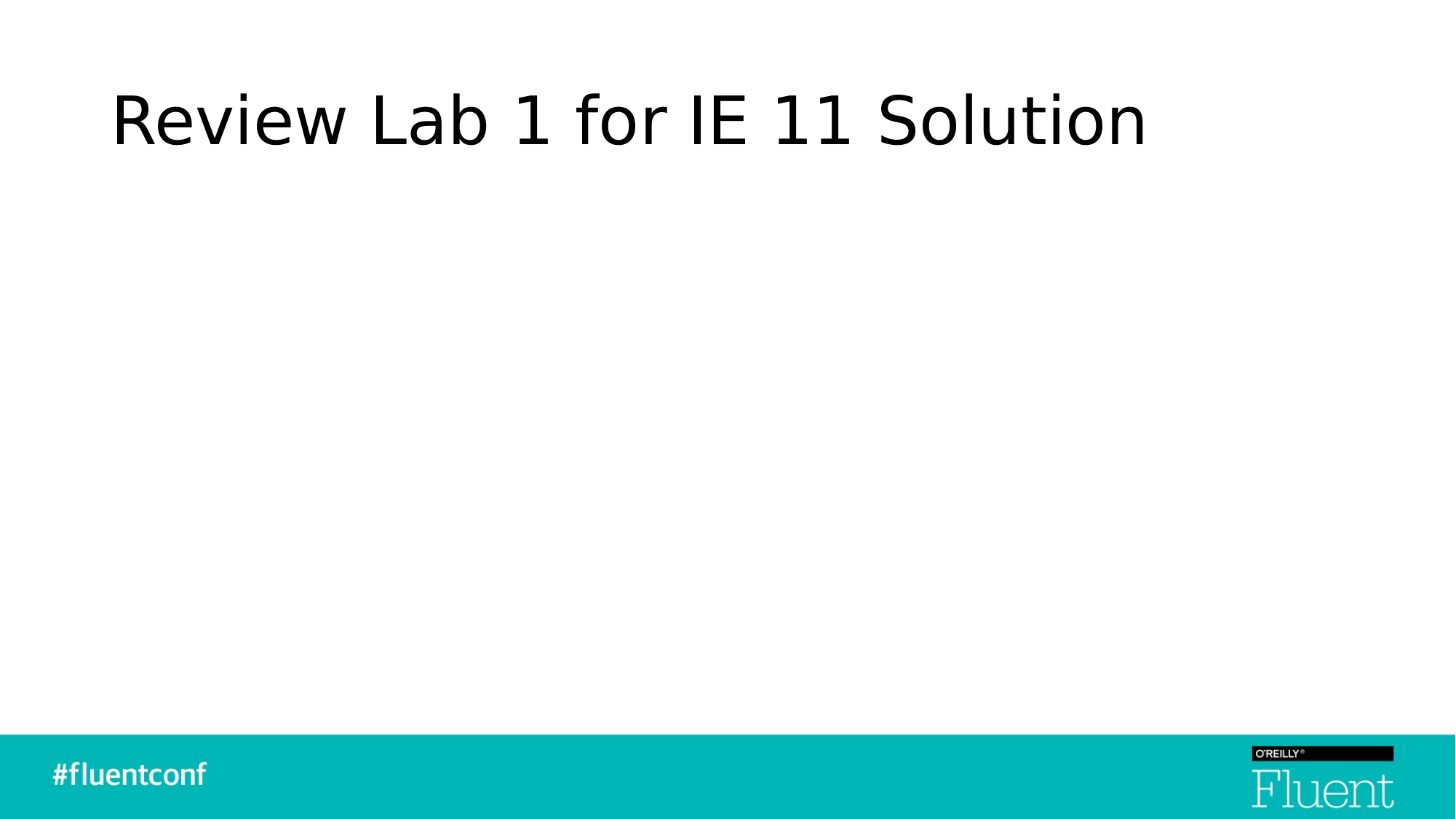

# Review Lab 1 for IE 11 Solution